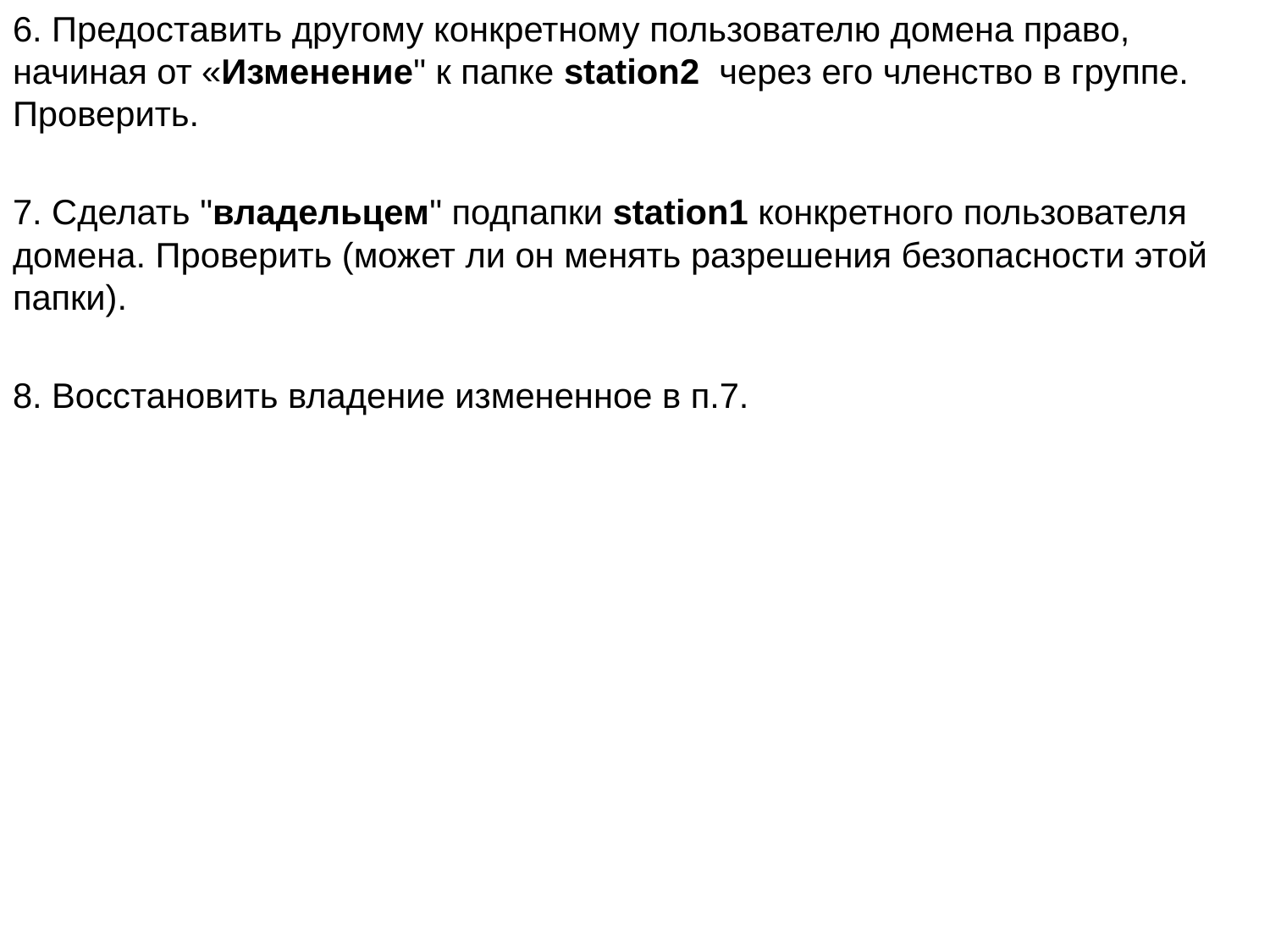

# 6. Предоставить другому конкретному пользователю домена право, начиная от «Изменение" к папке station2  через его членство в группе. Проверить.

7. Сделать "владельцем" подпапки station1 конкретного пользователя домена. Проверить (может ли он менять разрешения безопасности этой папки).

8. Восстановить владение измененное в п.7.